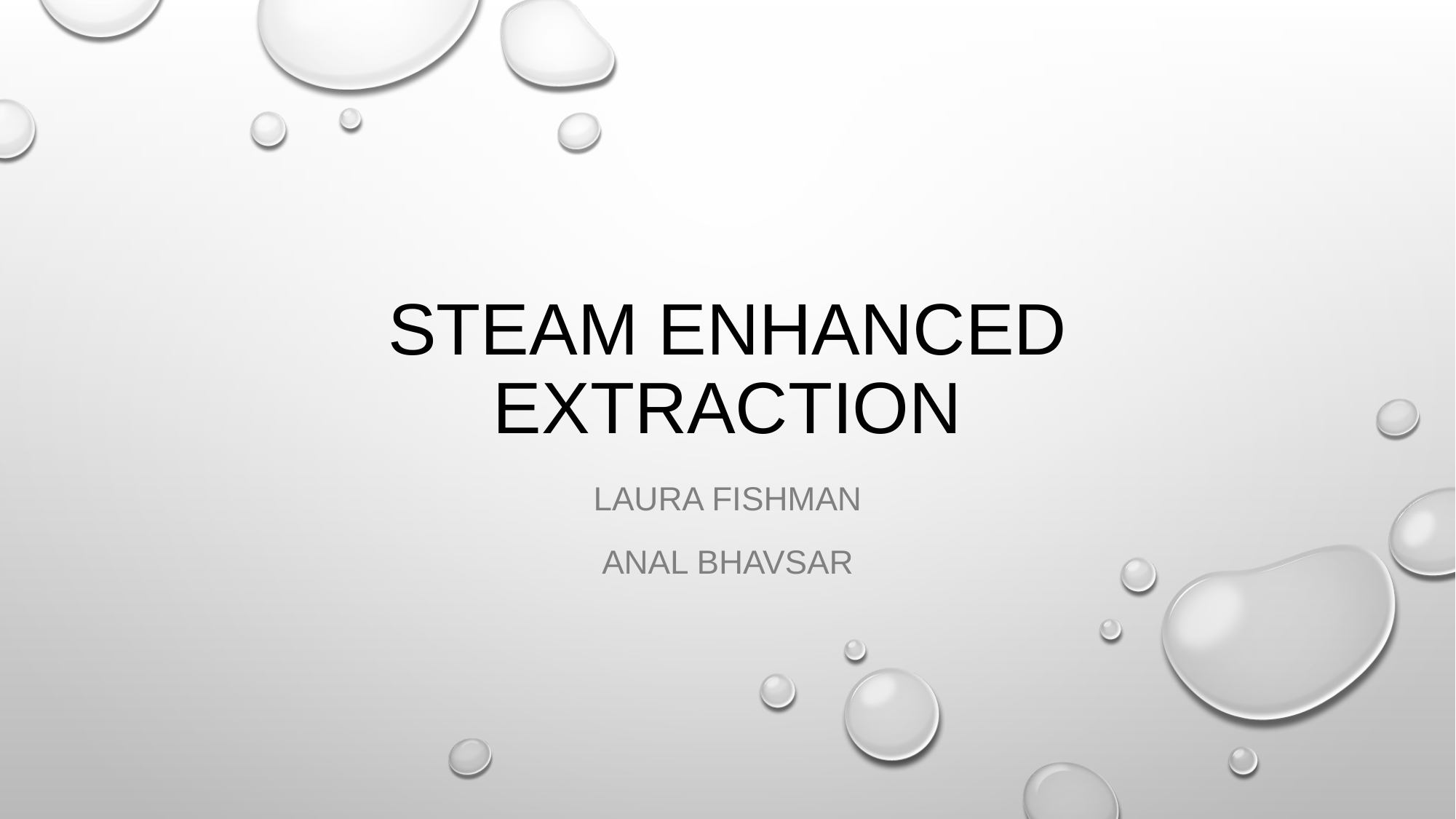

# Steam Enhanced EXTRACTION
Laura Fishman
Anal bhavsar